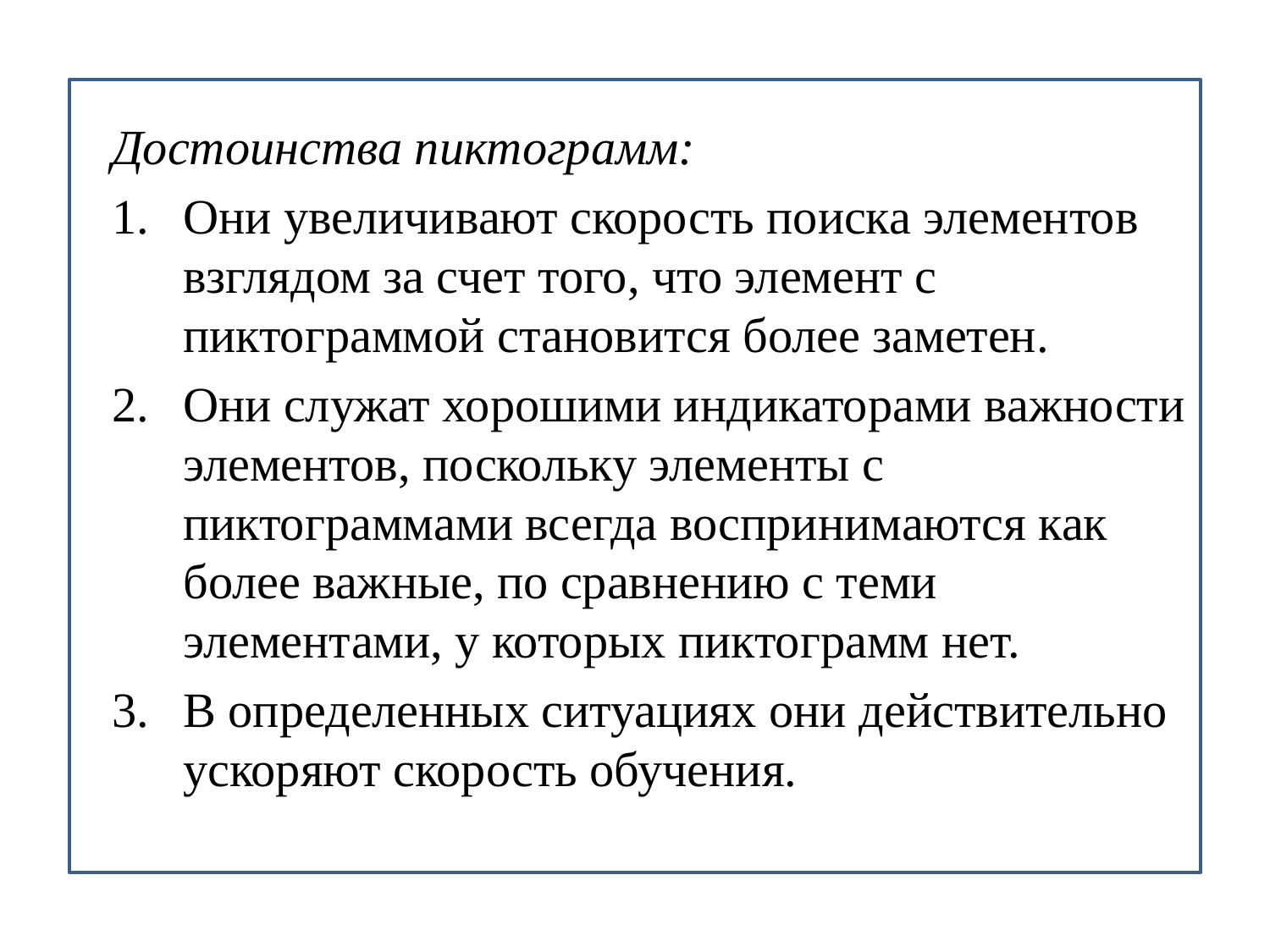

Достоинства пиктограмм:
Они увеличивают скорость поиска элементов взглядом за счет того, что элемент с пиктограммой становится более заметен.
Они служат хорошими индикаторами важности элементов, поскольку элементы с пиктограммами всегда воспринимаются как более важные, по сравнению с теми элементами, у которых пиктограмм нет.
В определенных ситуациях они действительно ускоряют скорость обучения.